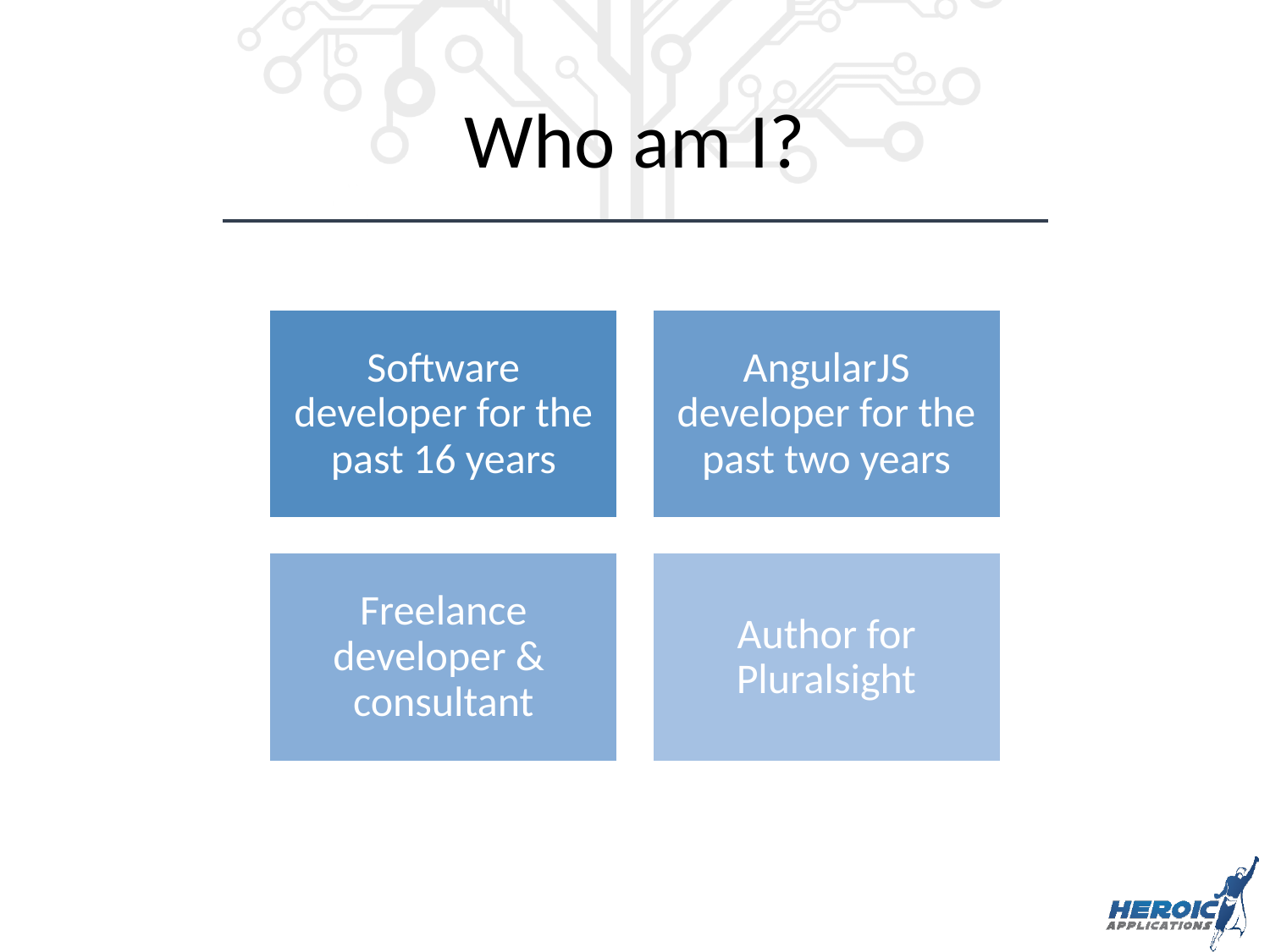

# Who am I?
Software developer for the past 16 years
AngularJS developer for the past two years
Freelance developer &  consultant
Author for Pluralsight